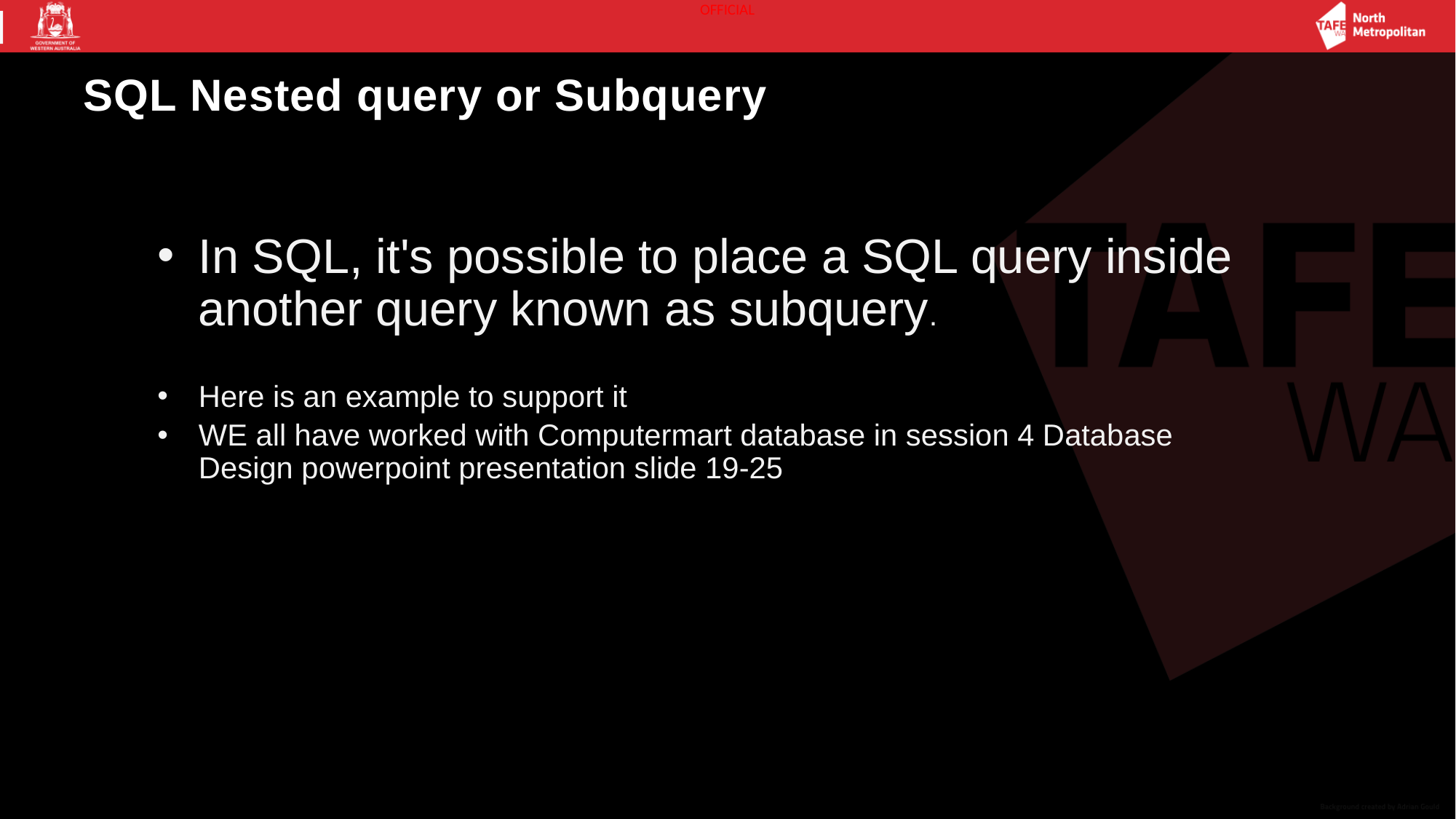

# SQL Nested query or Subquery

In SQL, it's possible to place a SQL query inside another query known as subquery.

Here is an example to support it
WE all have worked with Computermart database in session 4 Database Design powerpoint presentation slide 19-25